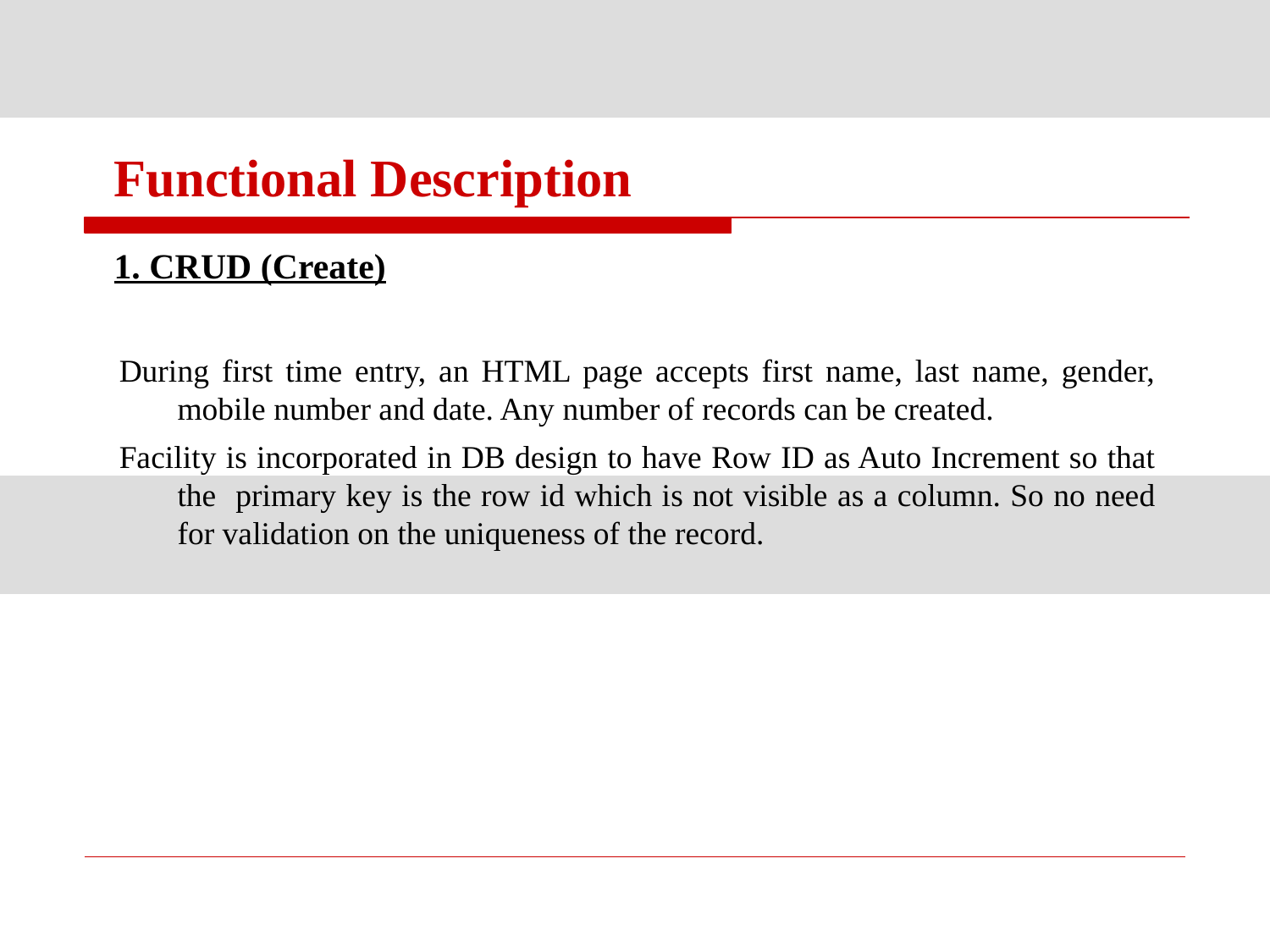

# Functional Description
1. CRUD (Create)

During first time entry, an HTML page accepts first name, last name, gender, mobile number and date. Any number of records can be created.
Facility is incorporated in DB design to have Row ID as Auto Increment so that the  primary key is the row id which is not visible as a column. So no need for validation on the uniqueness of the record.